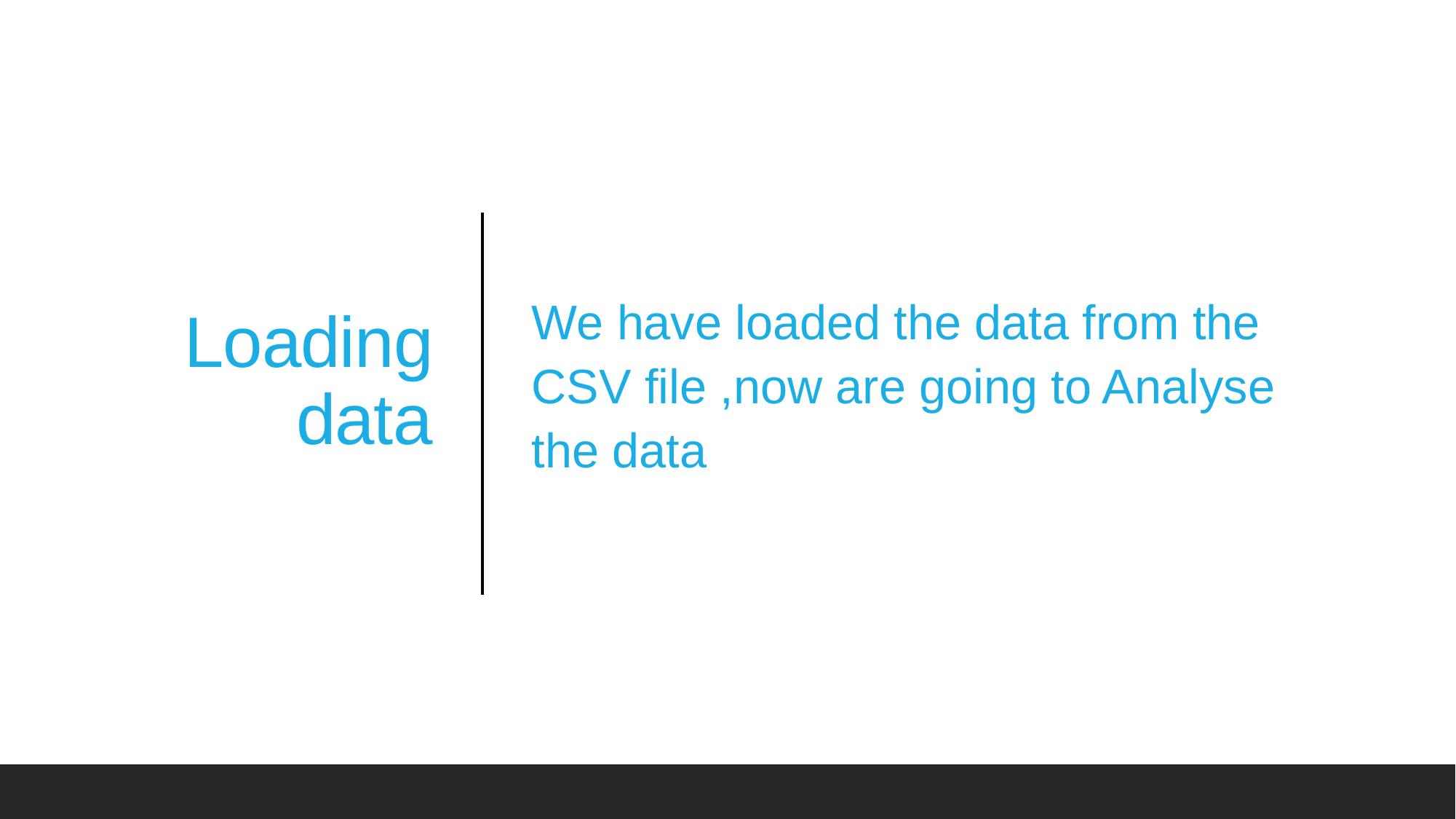

We have loaded the data from the CSV file ,now are going to Analyse the data
# Loading data